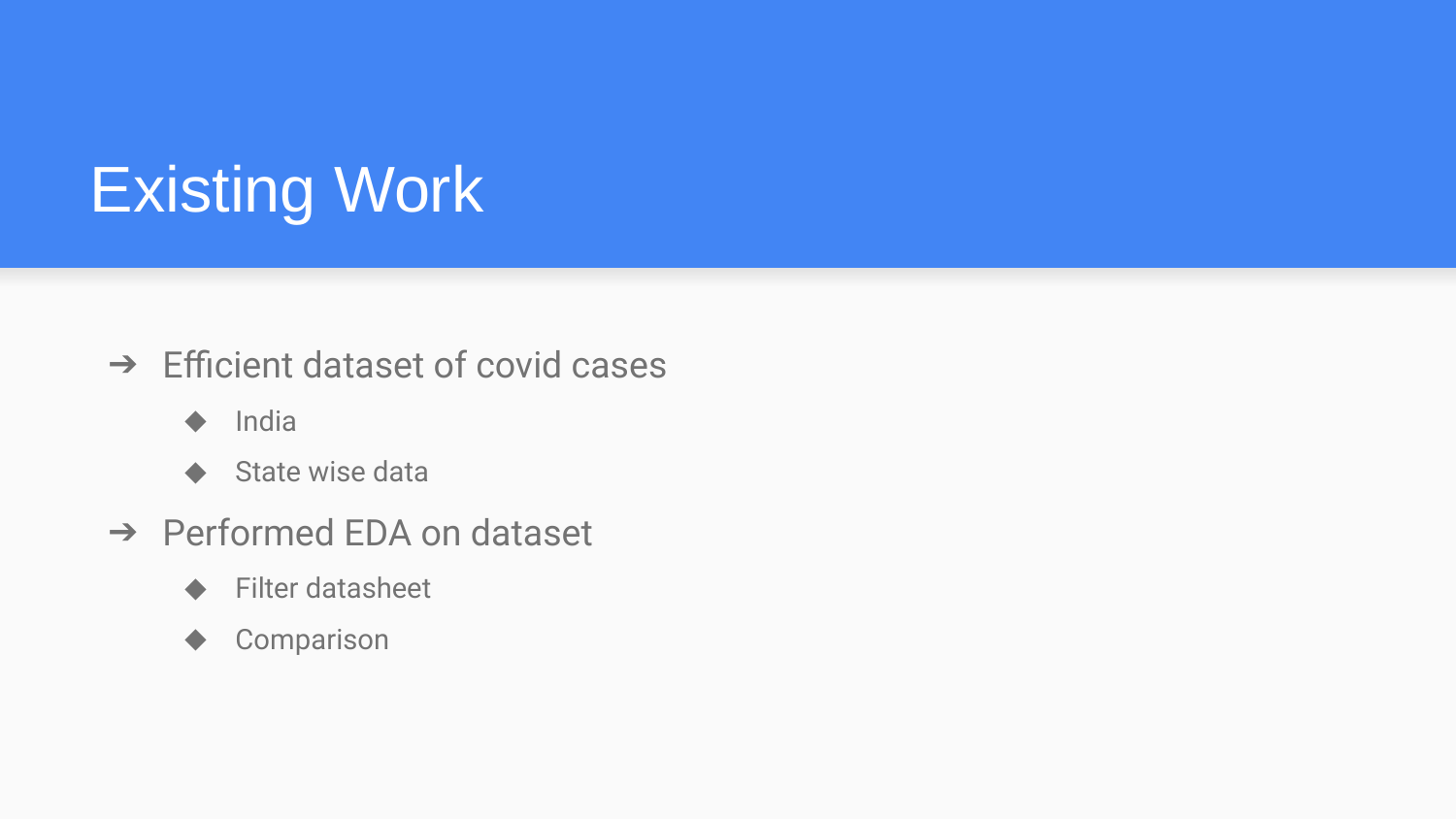

# Existing Work
Efficient dataset of covid cases
India
State wise data
Performed EDA on dataset
Filter datasheet
Comparison